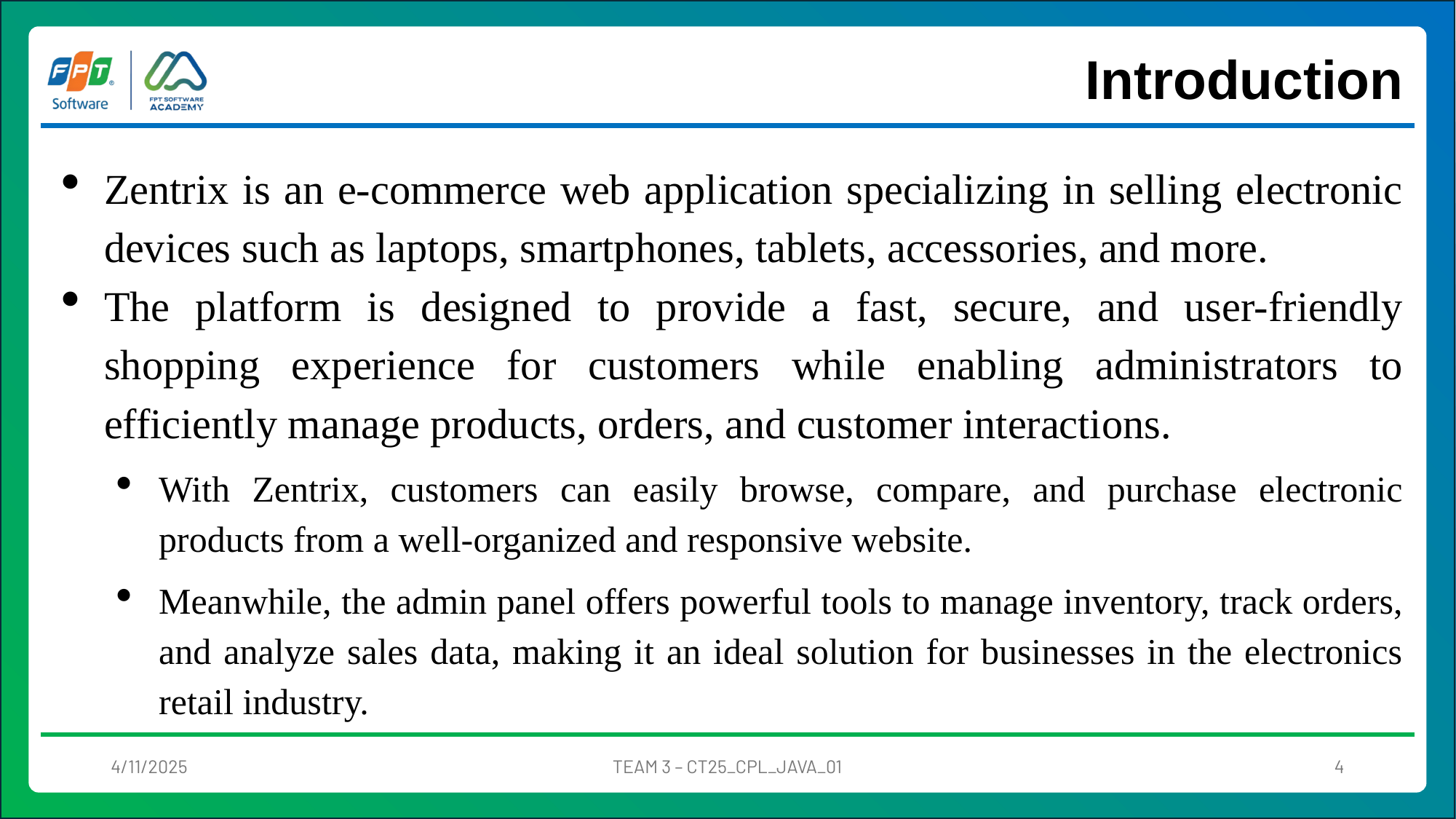

# Introduction
Zentrix is an e-commerce web application specializing in selling electronic devices such as laptops, smartphones, tablets, accessories, and more.
The platform is designed to provide a fast, secure, and user-friendly shopping experience for customers while enabling administrators to efficiently manage products, orders, and customer interactions.
With Zentrix, customers can easily browse, compare, and purchase electronic products from a well-organized and responsive website.
Meanwhile, the admin panel offers powerful tools to manage inventory, track orders, and analyze sales data, making it an ideal solution for businesses in the electronics retail industry.

4/11/2025
TEAM 3 – CT25_CPL_JAVA_01
4